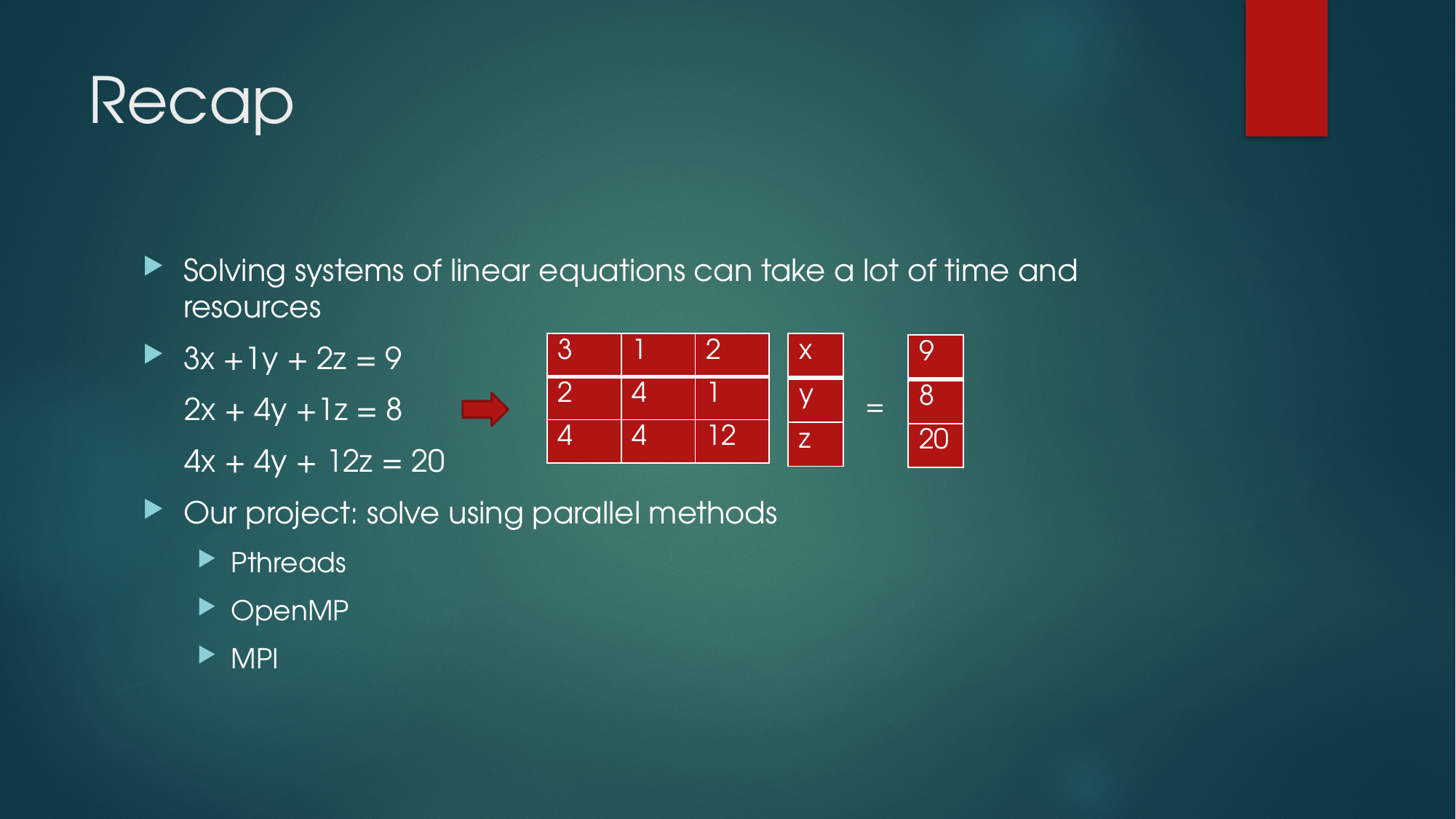

# Recap
Solving systems of linear equations can take a lot of time and resources
3x +1y + 2z = 9
     2x + 4y +1z = 8
     4x + 4y + 12z = 20
Our project: solve using parallel methods
Pthreads
OpenMP
MPI

| x |
| --- |
| y |
| z |
| 3 | 1 | 2 |
| --- | --- | --- |
| 2 | 4 | 1 |
| 4 | 4 | 12 |
| 9 |
| --- |
| 8 |
| 20 |
=